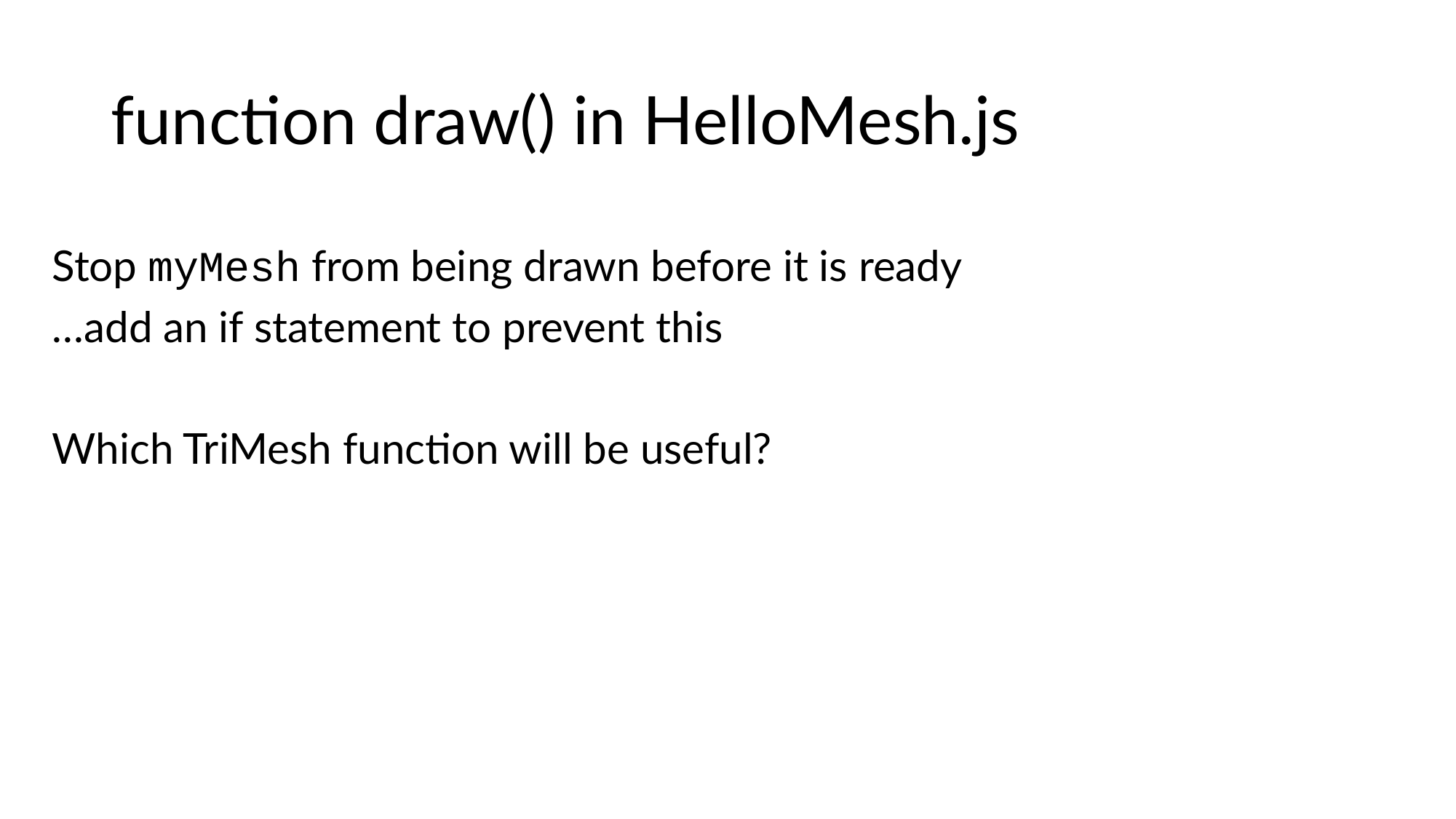

# function draw() in HelloMesh.js
Stop myMesh from being drawn before it is ready
…add an if statement to prevent this

Which TriMesh function will be useful?